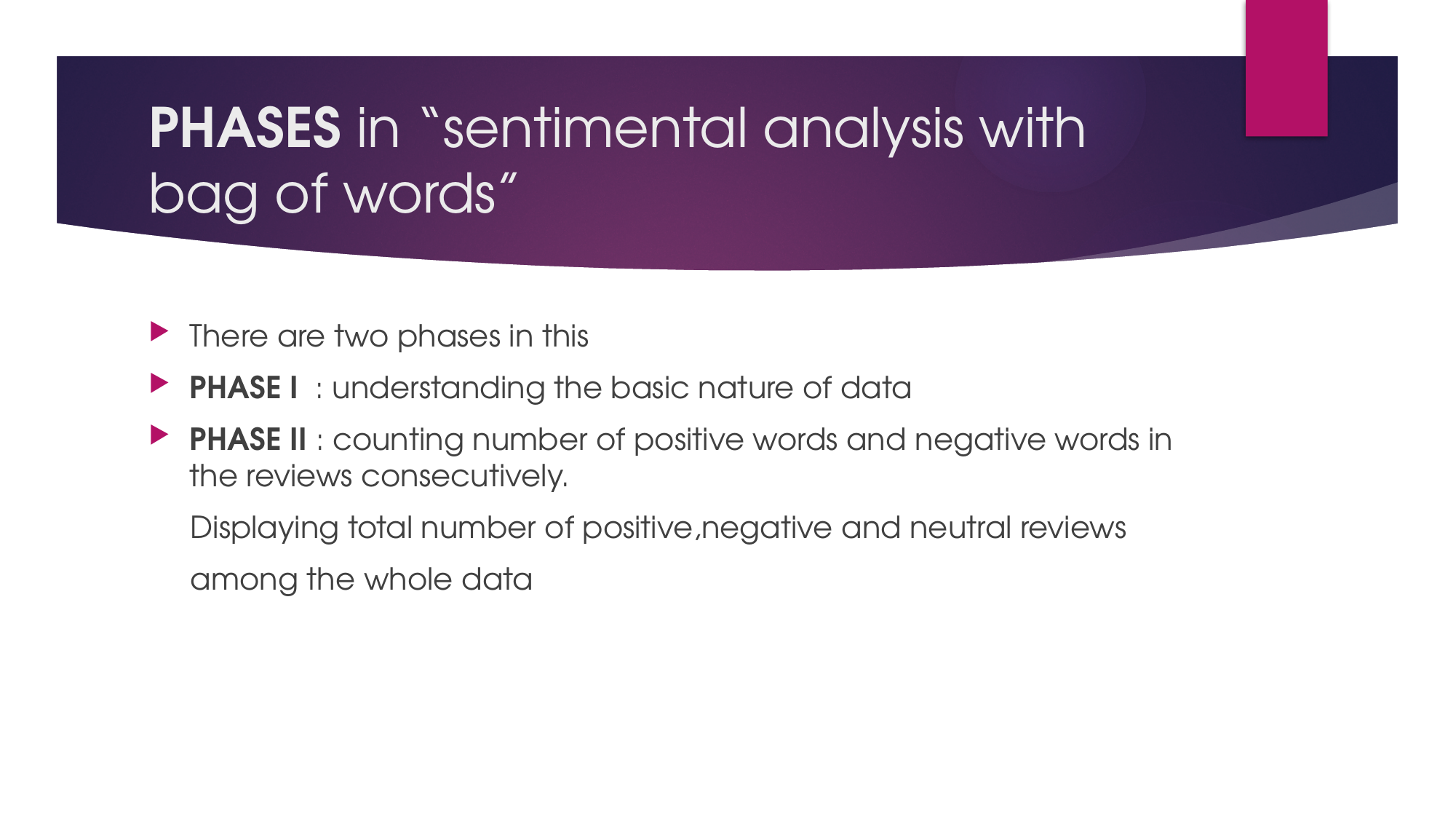

# PHASES in “sentimental analysis with bag of words”
There are two phases in this
PHASE I  : understanding the basic nature of data
PHASE II : counting number of positive words and negative words in the reviews consecutively.
     Displaying total number of positive,negative and neutral reviews
     among the whole data